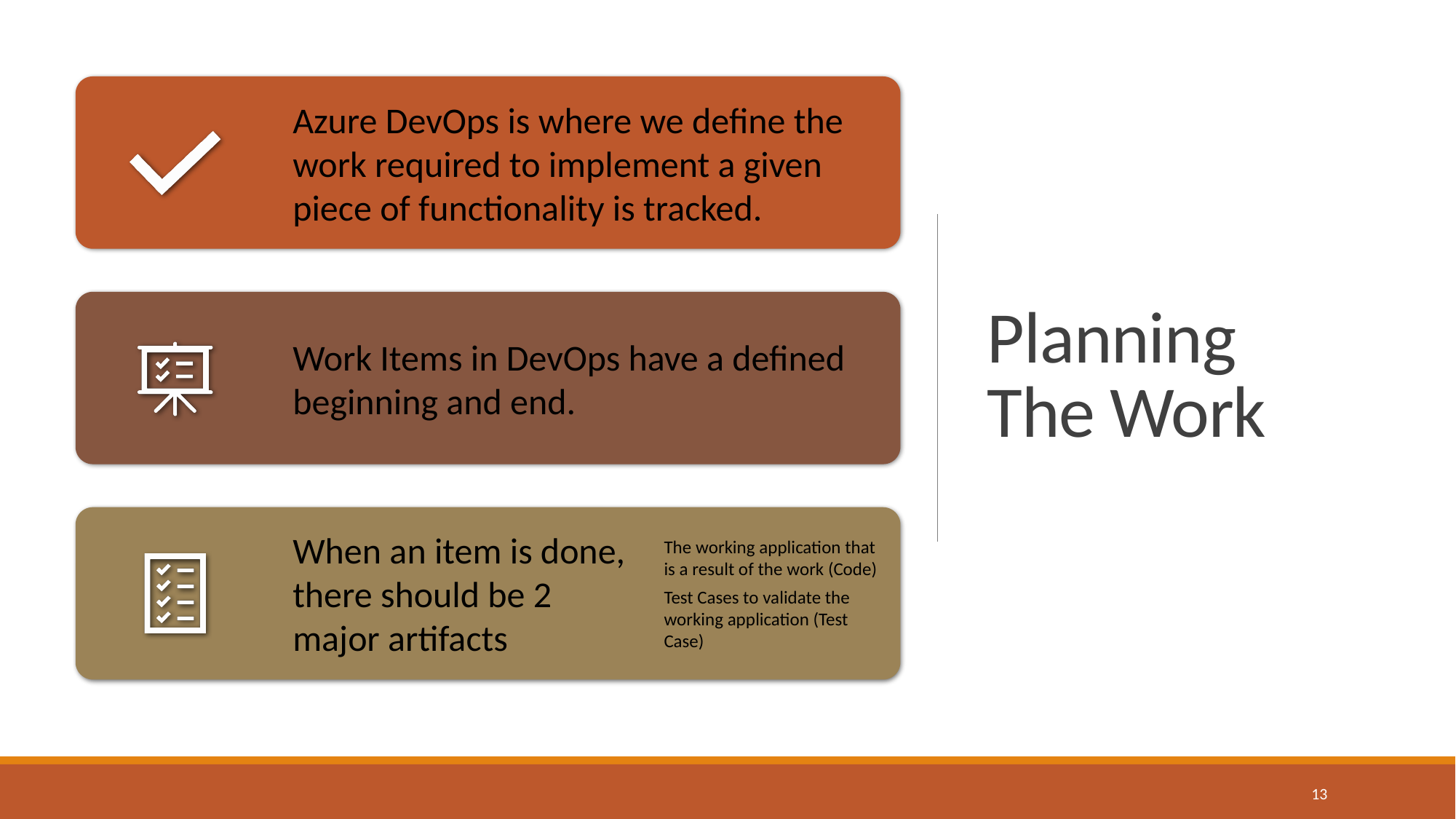

# Planning The Work
Azure DevOps is where we define the work required to implement a given piece of functionality is tracked.
Work Items in DevOps have a defined beginning and end.
When an item is done, there should be 2 major artifacts
The working application that is a result of the work (Code)
Test Cases to validate the working application (Test Case)

13